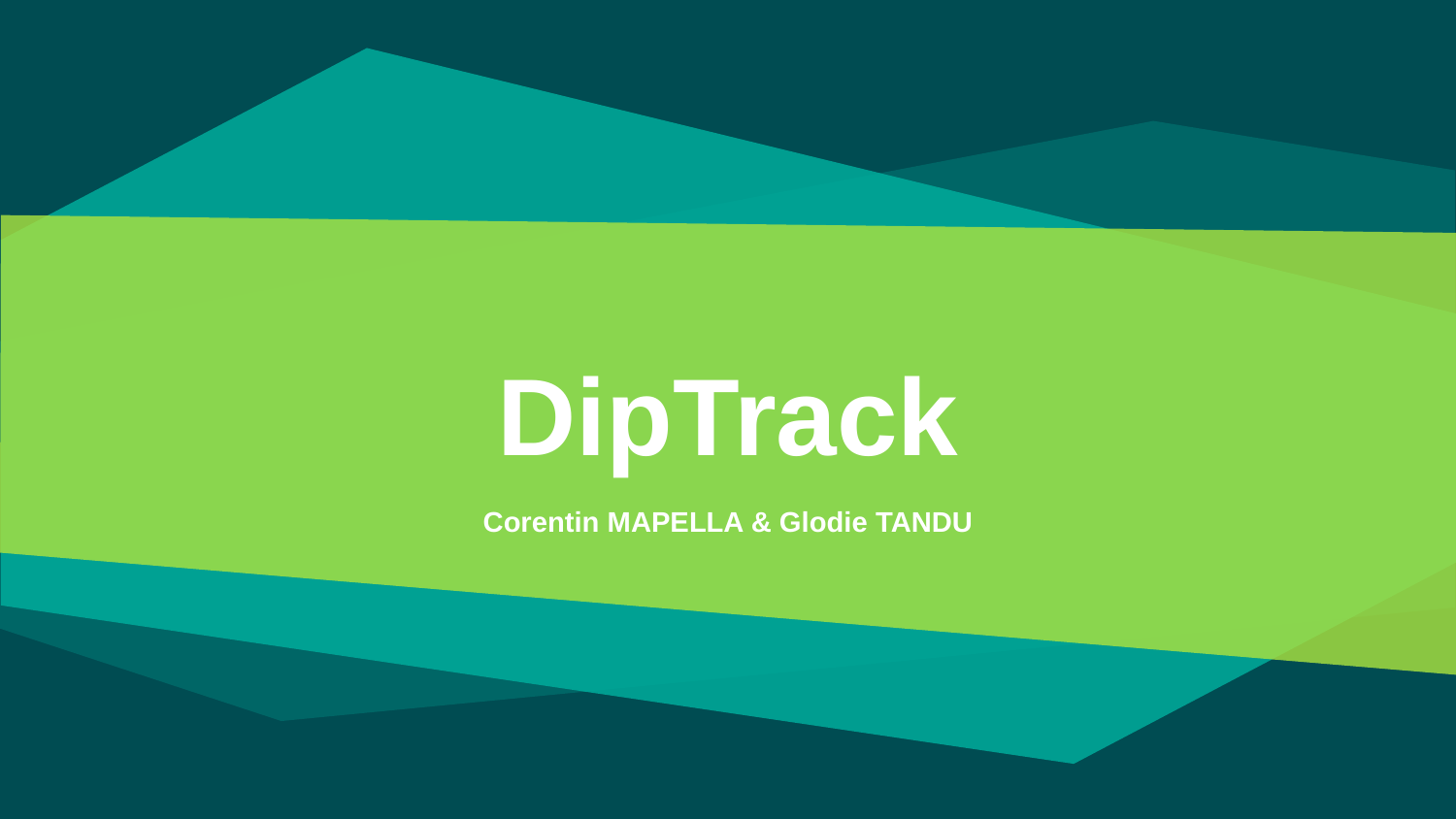

# DipTrack
Corentin MAPELLA & Glodie TANDU